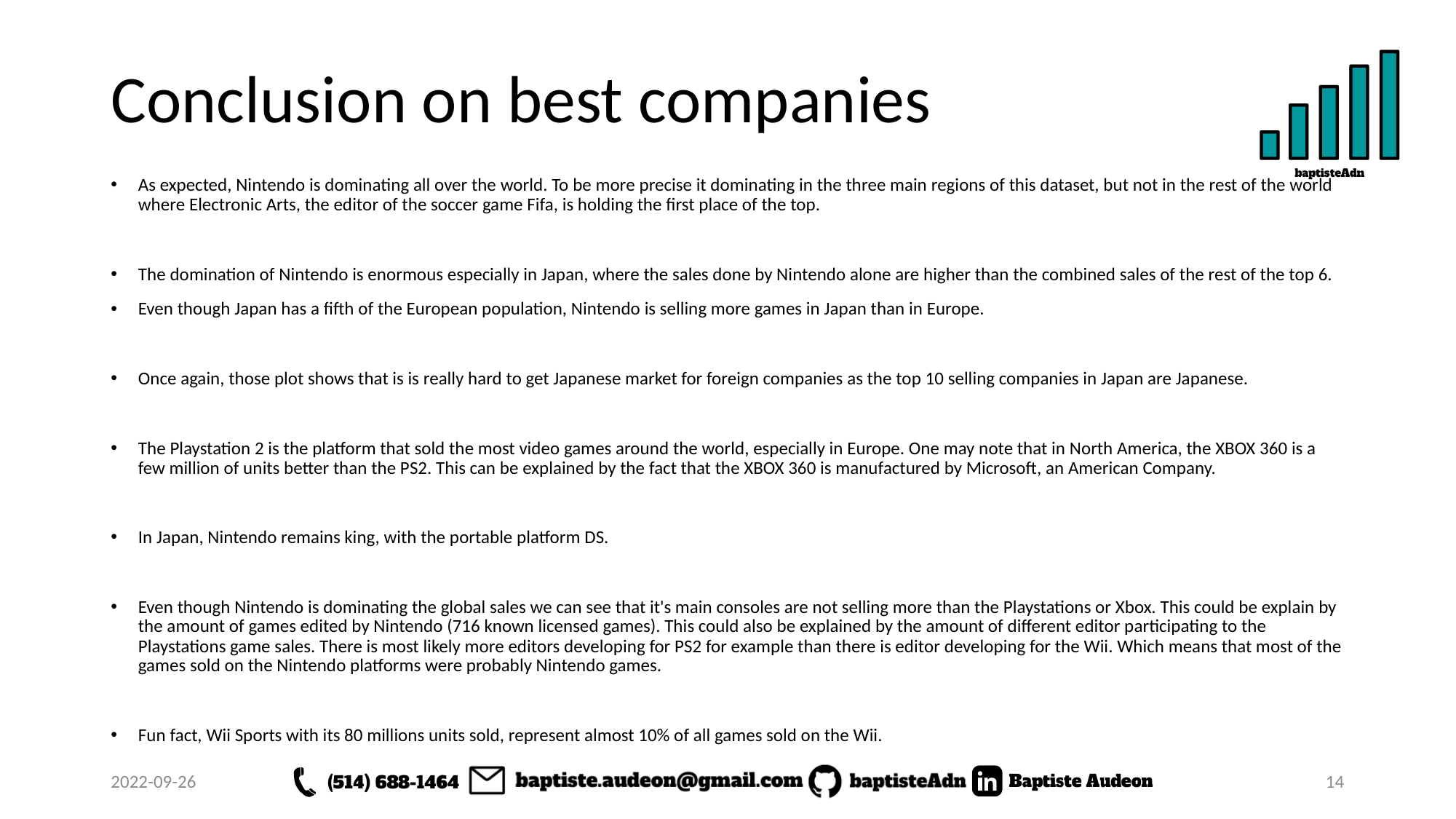

# Conclusion on best companies
As expected, Nintendo is dominating all over the world. To be more precise it dominating in the three main regions of this dataset, but not in the rest of the world where Electronic Arts, the editor of the soccer game Fifa, is holding the first place of the top.

The domination of Nintendo is enormous especially in Japan, where the sales done by Nintendo alone are higher than the combined sales of the rest of the top 6.
Even though Japan has a fifth of the European population, Nintendo is selling more games in Japan than in Europe.

Once again, those plot shows that is is really hard to get Japanese market for foreign companies as the top 10 selling companies in Japan are Japanese.

The Playstation 2 is the platform that sold the most video games around the world, especially in Europe. One may note that in North America, the XBOX 360 is a few million of units better than the PS2. This can be explained by the fact that the XBOX 360 is manufactured by Microsoft, an American Company.

In Japan, Nintendo remains king, with the portable platform DS.

Even though Nintendo is dominating the global sales we can see that it's main consoles are not selling more than the Playstations or Xbox. This could be explain by the amount of games edited by Nintendo (716 known licensed games). This could also be explained by the amount of different editor participating to the Playstations game sales. There is most likely more editors developing for PS2 for example than there is editor developing for the Wii. Which means that most of the games sold on the Nintendo platforms were probably Nintendo games.

Fun fact, Wii Sports with its 80 millions units sold, represent almost 10% of all games sold on the Wii.
2022-09-26
14